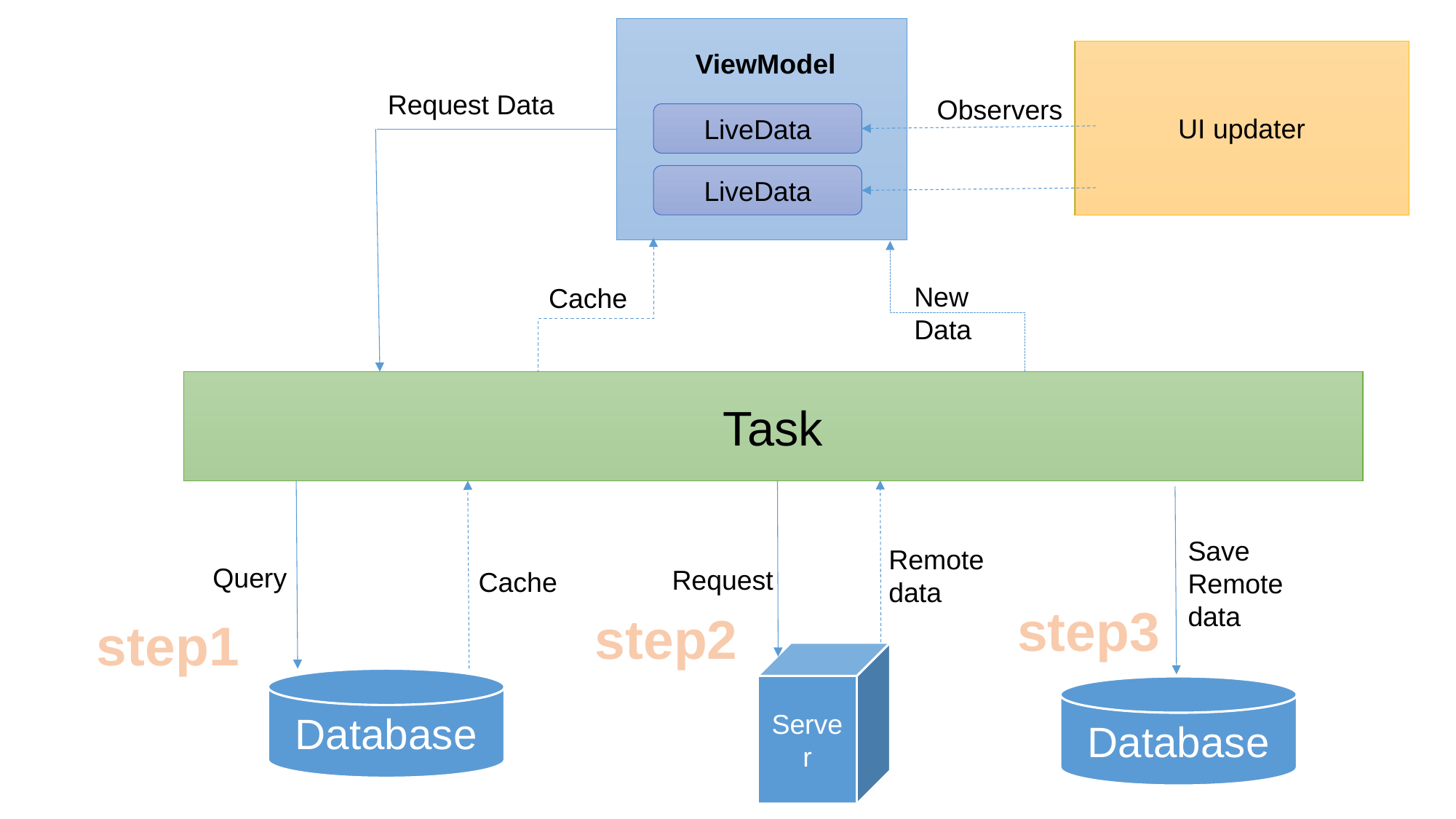

ViewModel
UI updater
Request Data
Observers
LiveData
LiveData
New Data
Cache
Task
Save Remote data
Remote data
Query
Request
Cache
step3
step2
step1
Server
Database
Database